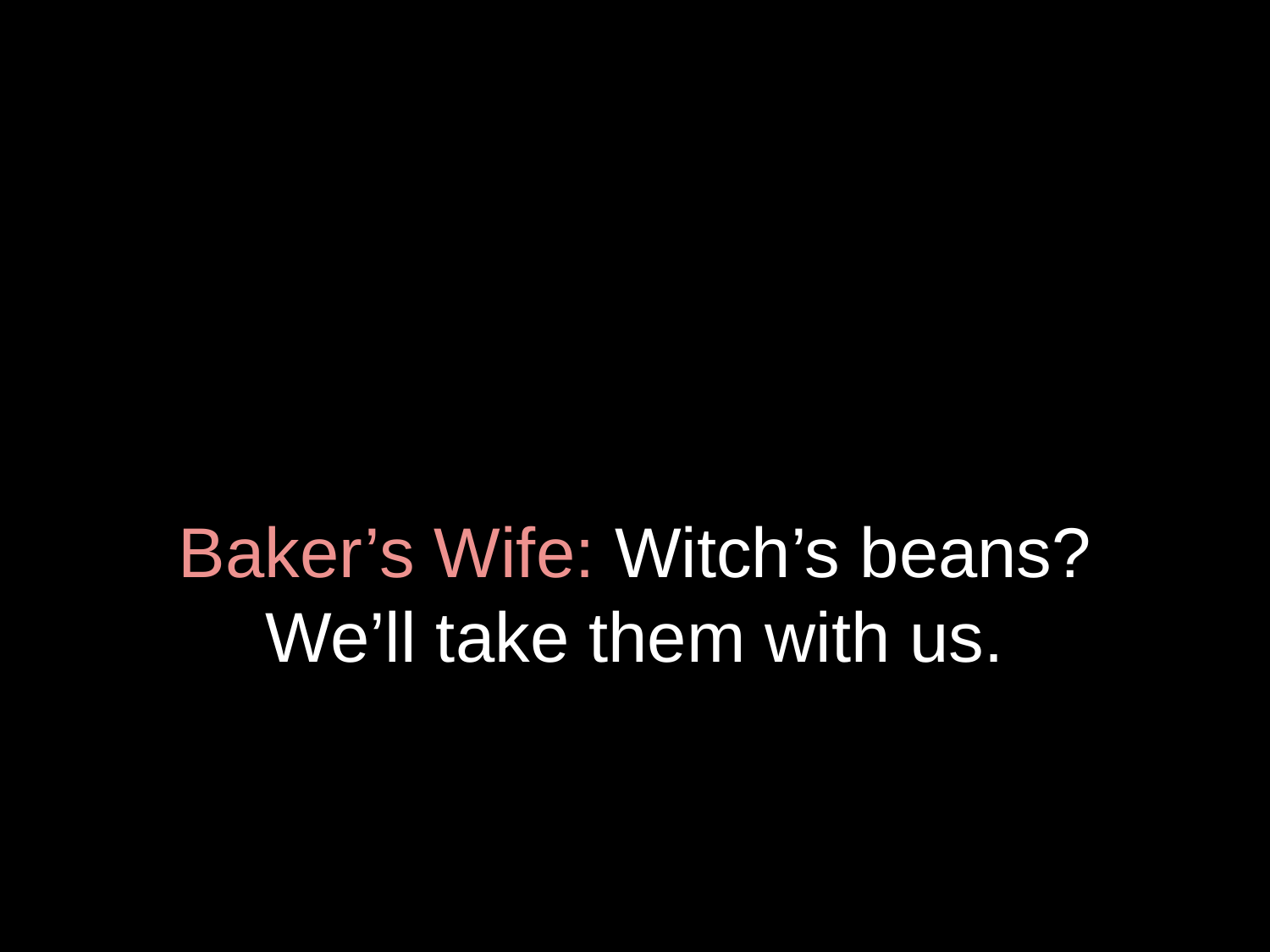

# Baker’s Wife: Witch’s beans? We’ll take them with us.